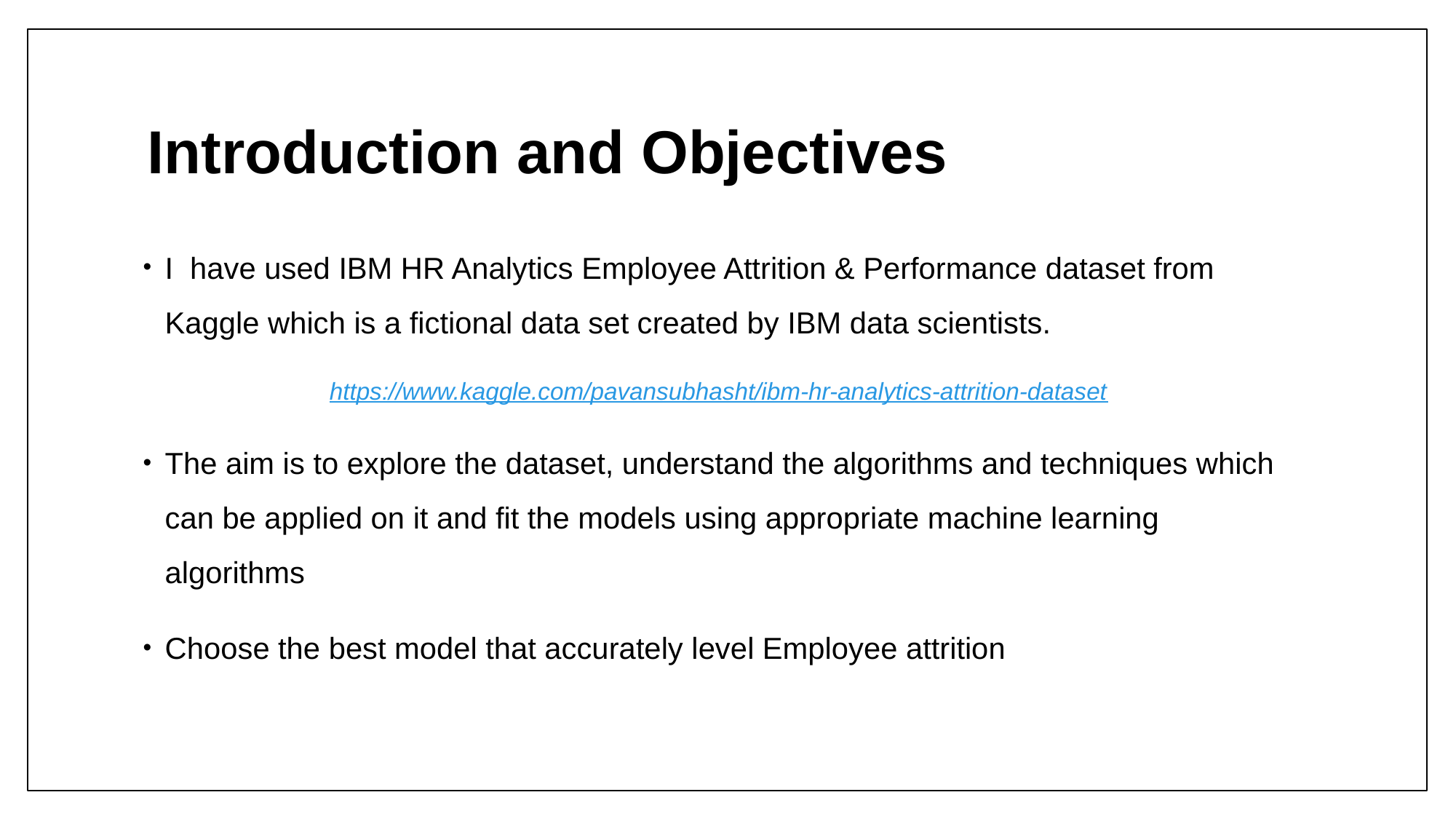

# Introduction and Objectives
I  have used IBM HR Analytics Employee Attrition & Performance dataset from Kaggle which is a fictional data set created by IBM data scientists.
https://www.kaggle.com/pavansubhasht/ibm-hr-analytics-attrition-dataset
The aim is to explore the dataset, understand the algorithms and techniques which can be applied on it and fit the models using appropriate machine learning algorithms
Choose the best model that accurately level Employee attrition